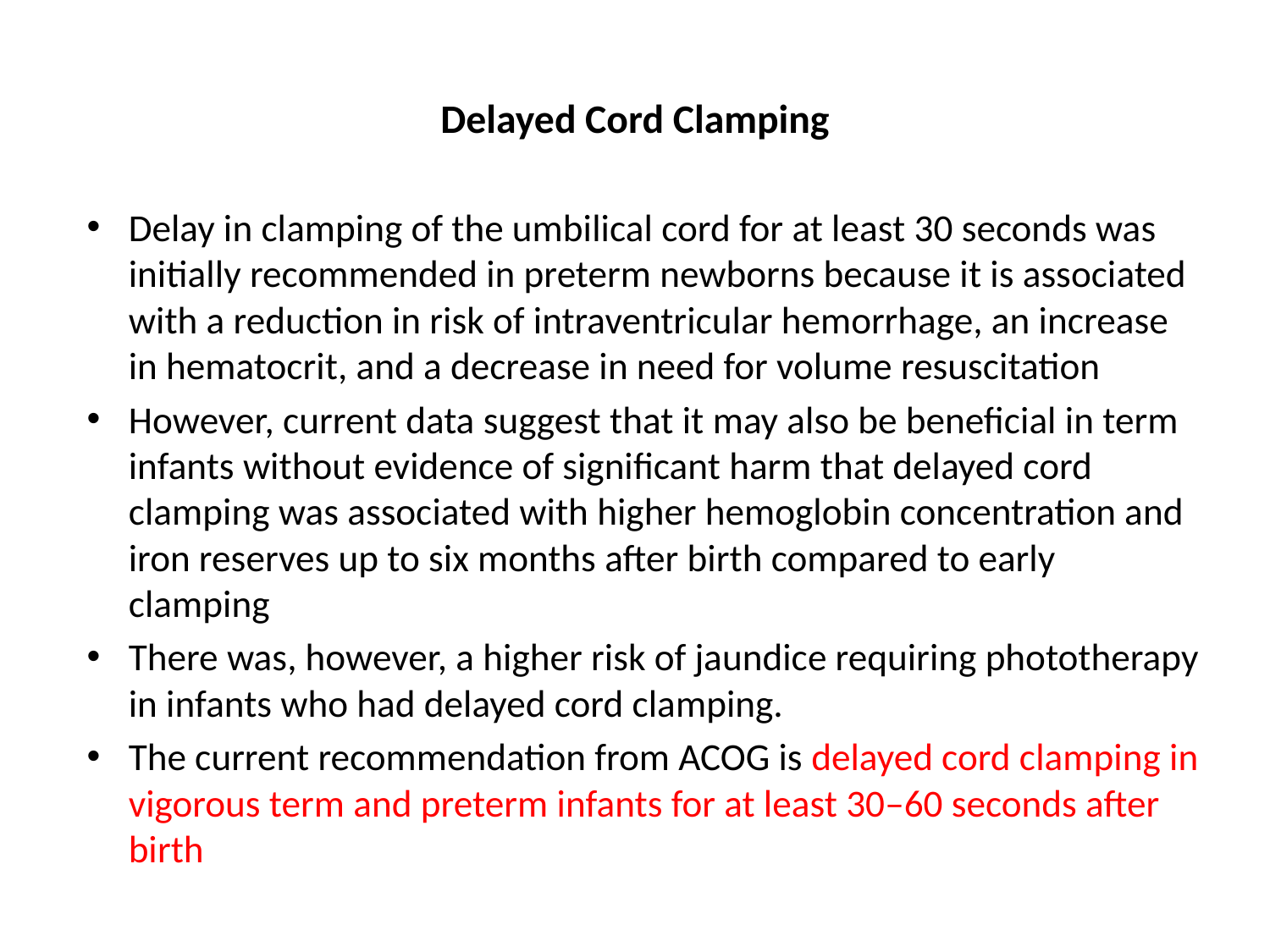

# Delayed Cord Clamping
Delay in clamping of the umbilical cord for at least 30 seconds was initially recommended in preterm newborns because it is associated with a reduction in risk of intraventricular hemorrhage, an increase in hematocrit, and a decrease in need for volume resuscitation
However, current data suggest that it may also be beneficial in term infants without evidence of significant harm that delayed cord clamping was associated with higher hemoglobin concentration and iron reserves up to six months after birth compared to early clamping
There was, however, a higher risk of jaundice requiring phototherapy in infants who had delayed cord clamping.
The current recommendation from ACOG is delayed cord clamping in vigorous term and preterm infants for at least 30–60 seconds after birth